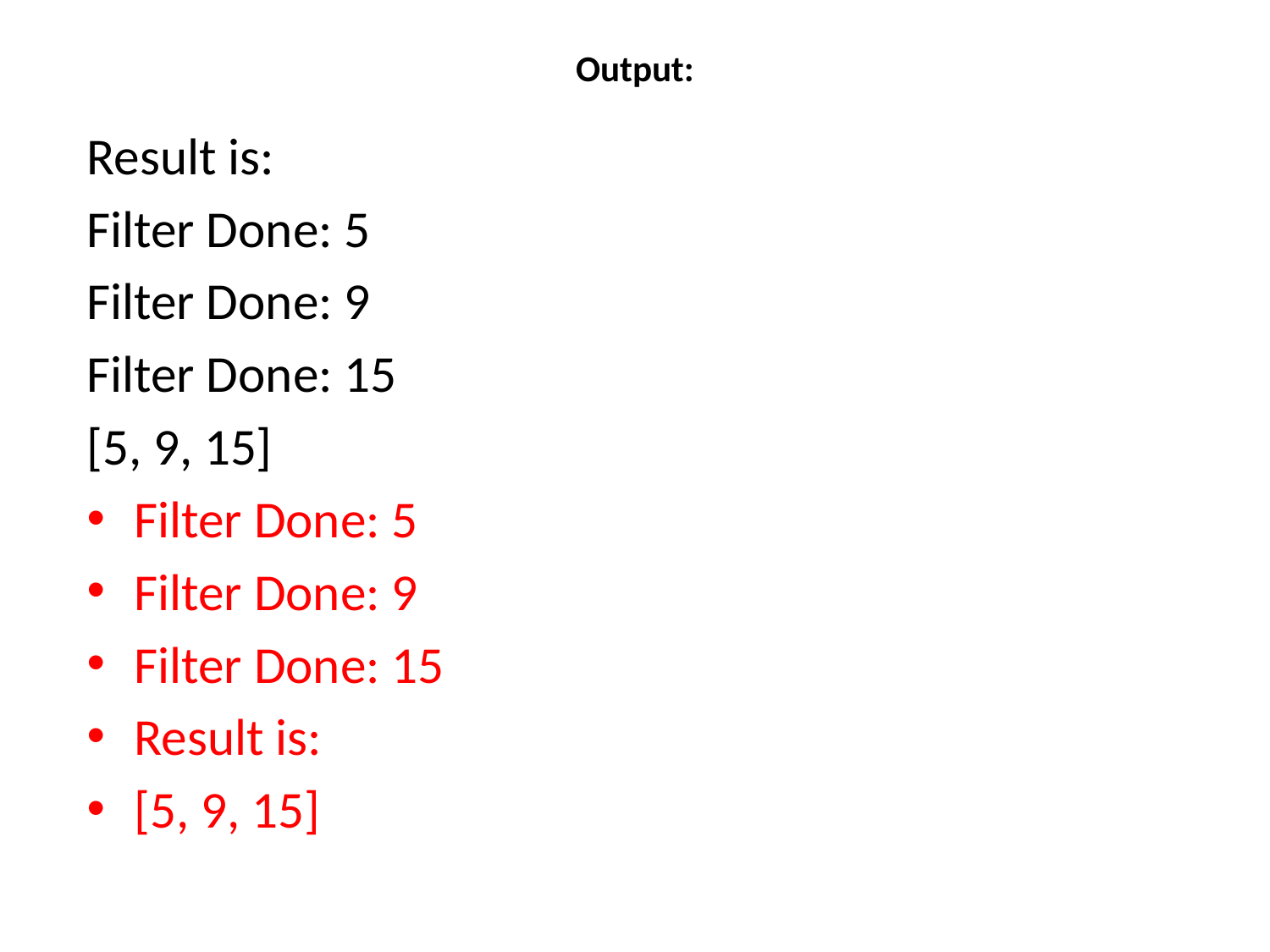

# Output:
Result is:
Filter Done: 5
Filter Done: 9
Filter Done: 15
[5, 9, 15]
Filter Done: 5
Filter Done: 9
Filter Done: 15
Result is:
[5, 9, 15]